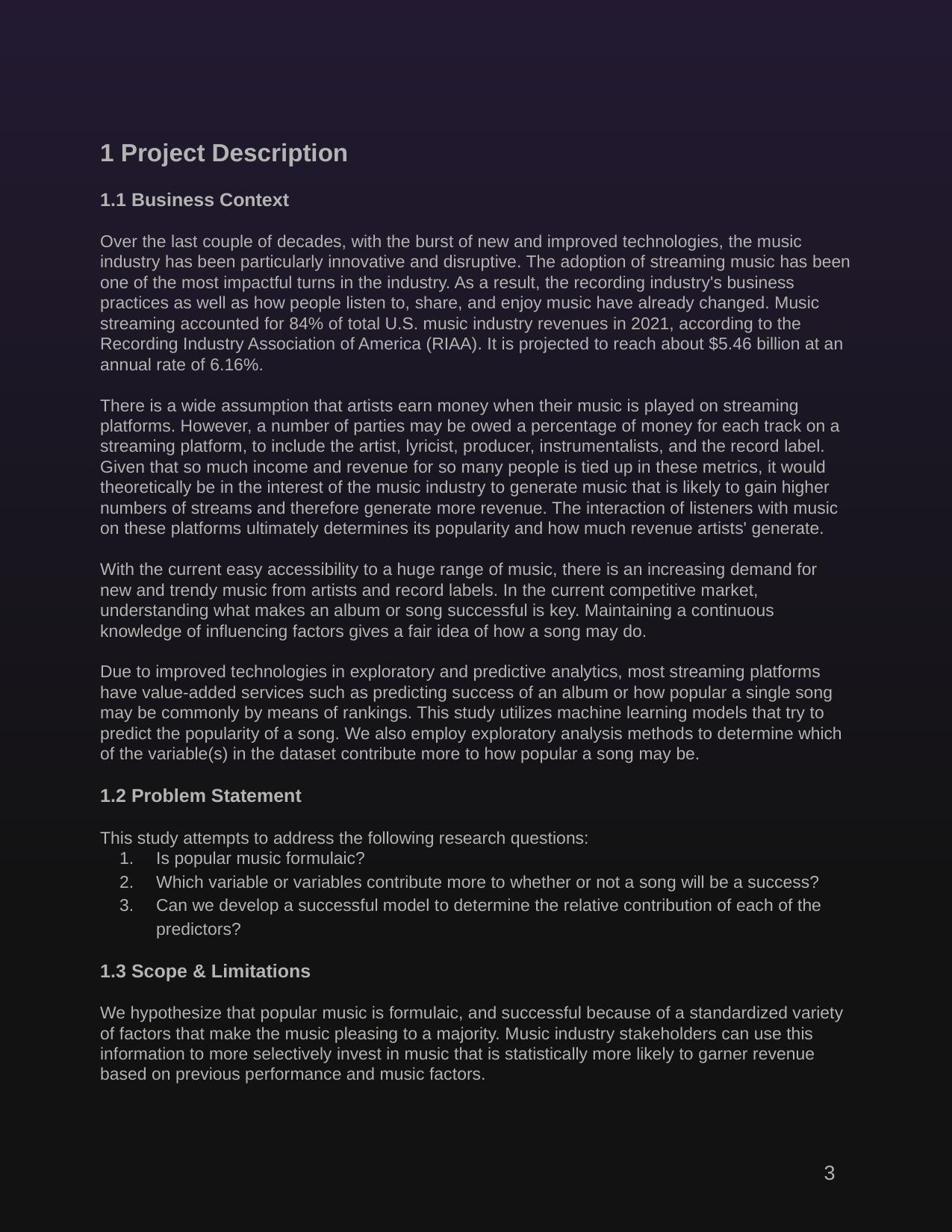

1 Project Description

1.1 Business Context

Over the last couple of decades, with the burst of new and improved technologies, the music industry has been particularly innovative and disruptive. The adoption of streaming music has been one of the most impactful turns in the industry. As a result, the recording industry's business practices as well as how people listen to, share, and enjoy music have already changed. Music streaming accounted for 84% of total U.S. music industry revenues in 2021, according to the Recording Industry Association of America (RIAA). It is projected to reach about $5.46 billion at an annual rate of 6.16%.

There is a wide assumption that artists earn money when their music is played on streaming platforms. However, a number of parties may be owed a percentage of money for each track on a streaming platform, to include the artist, lyricist, producer, instrumentalists, and the record label. Given that so much income and revenue for so many people is tied up in these metrics, it would theoretically be in the interest of the music industry to generate music that is likely to gain higher numbers of streams and therefore generate more revenue. The interaction of listeners with music on these platforms ultimately determines its popularity and how much revenue artists' generate.

With the current easy accessibility to a huge range of music, there is an increasing demand for new and trendy music from artists and record labels. In the current competitive market, understanding what makes an album or song successful is key. Maintaining a continuous knowledge of influencing factors gives a fair idea of how a song may do.

Due to improved technologies in exploratory and predictive analytics, most streaming platforms have value-added services such as predicting success of an album or how popular a single song may be commonly by means of rankings. This study utilizes machine learning models that try to predict the popularity of a song. We also employ exploratory analysis methods to determine which of the variable(s) in the dataset contribute more to how popular a song may be.

1.2 Problem Statement

This study attempts to address the following research questions:
Is popular music formulaic?
Which variable or variables contribute more to whether or not a song will be a success?
Can we develop a successful model to determine the relative contribution of each of the predictors?

1.3 Scope & Limitations

We hypothesize that popular music is formulaic, and successful because of a standardized variety of factors that make the music pleasing to a majority. Music industry stakeholders can use this information to more selectively invest in music that is statistically more likely to garner revenue based on previous performance and music factors.

3